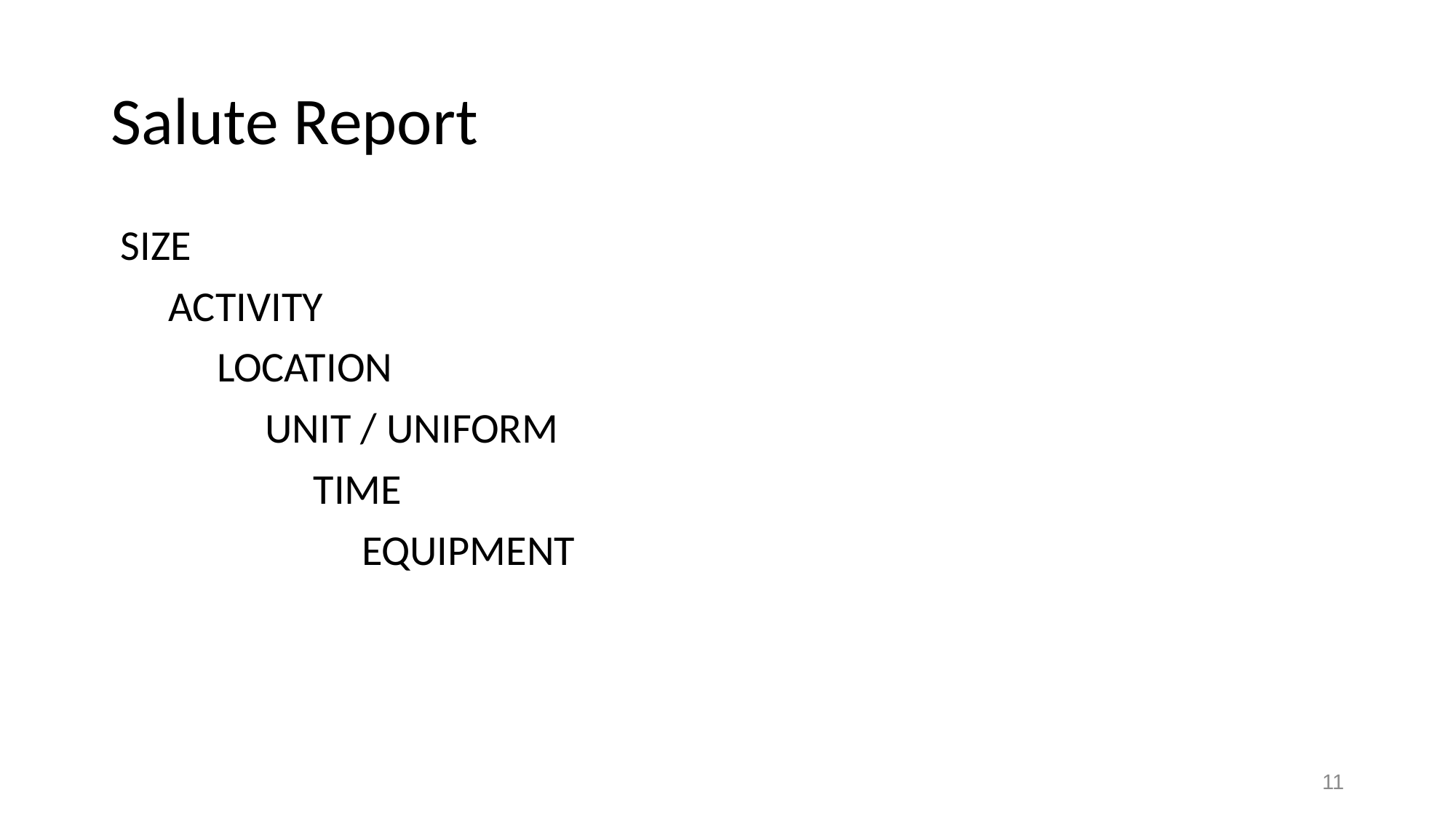

# Salute Report
 SIZE
      ACTIVITY
           LOCATION
                UNIT / UNIFORM
                     TIME
                          EQUIPMENT
11